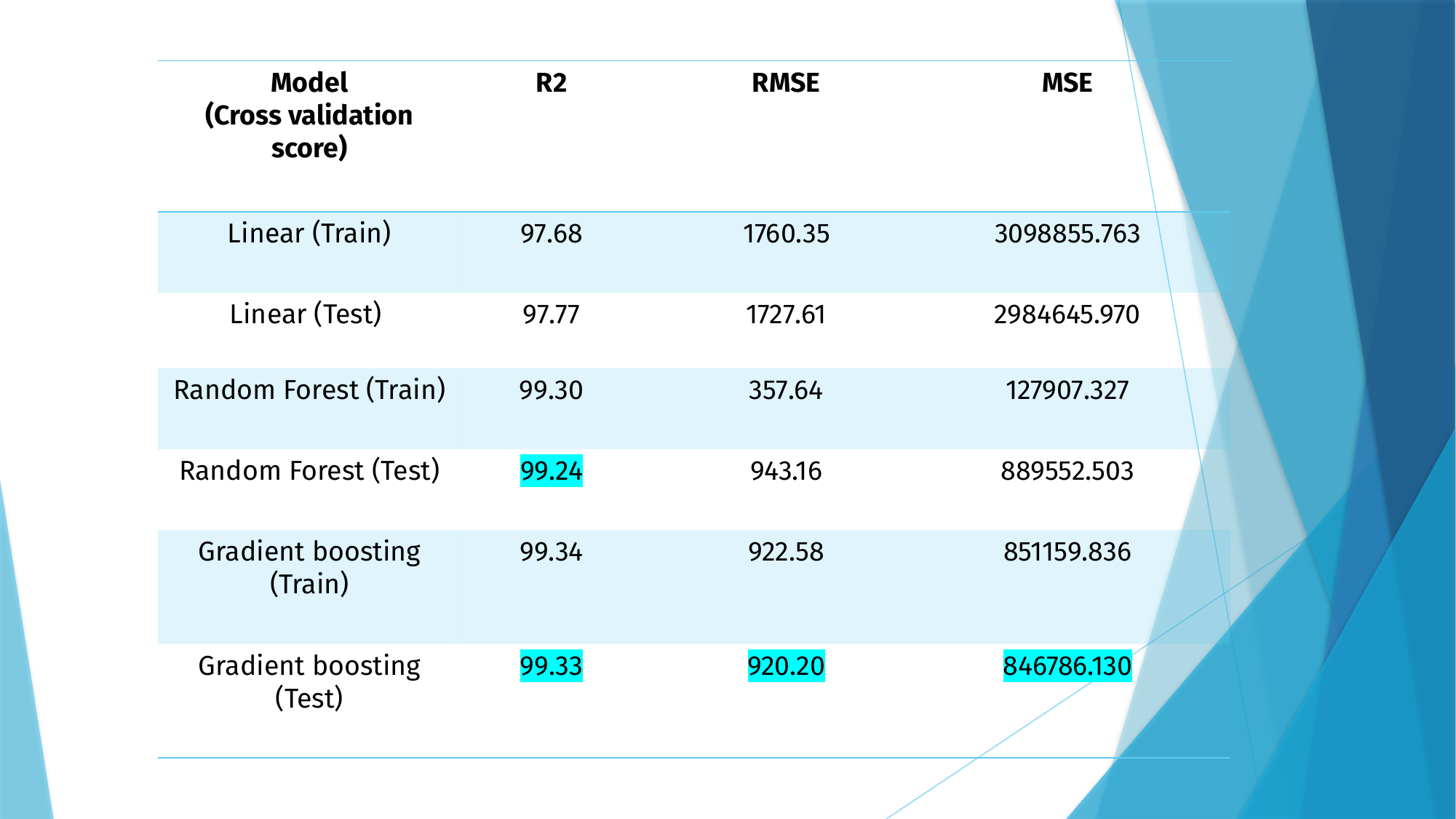

| Model (Cross validation score) | R2 | RMSE | MSE |  |
| --- | --- | --- | --- | --- |
| Linear (Train) | 97.68 | 1760.35 | 3098855.763 |  |
| Linear (Test) | 97.77 | 1727.61 | 2984645.970 |  |
| Random Forest (Train) | 99.30 | 357.64 | 127907.327 |  |
| Random Forest (Test) | 99.24 | 943.16 | 889552.503 |  |
| Gradient boosting (Train) | 99.34 | 922.58 | 851159.836 |  |
| Gradient boosting (Test) | 99.33 | 920.20 | 846786.130 |  |